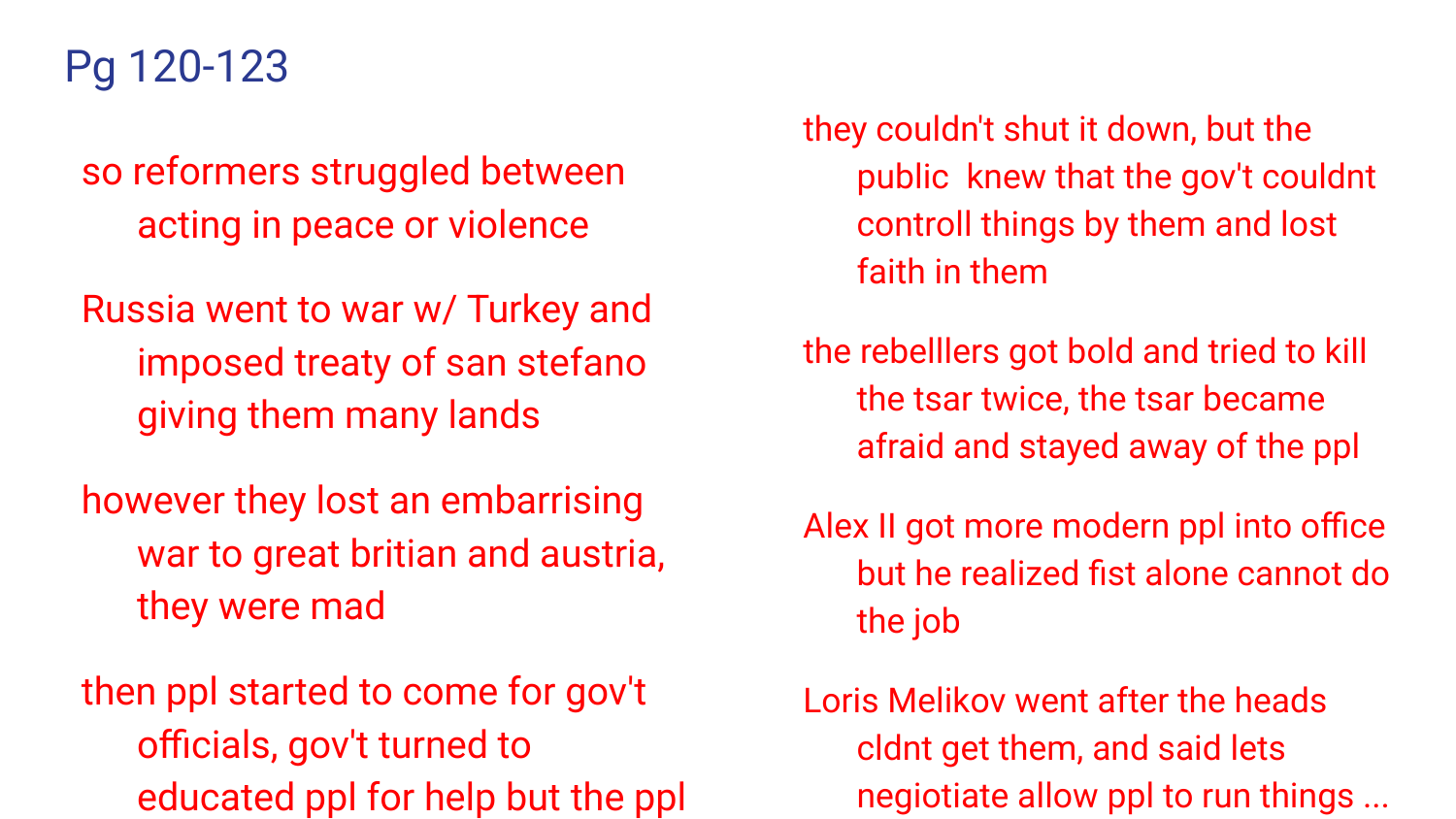

# Pg 120-123
they couldn't shut it down, but the public  knew that the gov't couldnt controll things by them and lost faith in them
the rebelllers got bold and tried to kill the tsar twice, the tsar became afraid and stayed away of the ppl
Alex II got more modern ppl into office but he realized fist alone cannot do the job
Loris Melikov went after the heads cldnt get them, and said lets negiotiate allow ppl to run things ...

so reformers struggled between acting in peace or violence
Russia went to war w/ Turkey and imposed treaty of san stefano giving them many lands
however they lost an embarrising war to great britian and austria, they were mad
then ppl started to come for gov't officials, gov't turned to educated ppl for help but the ppl said no